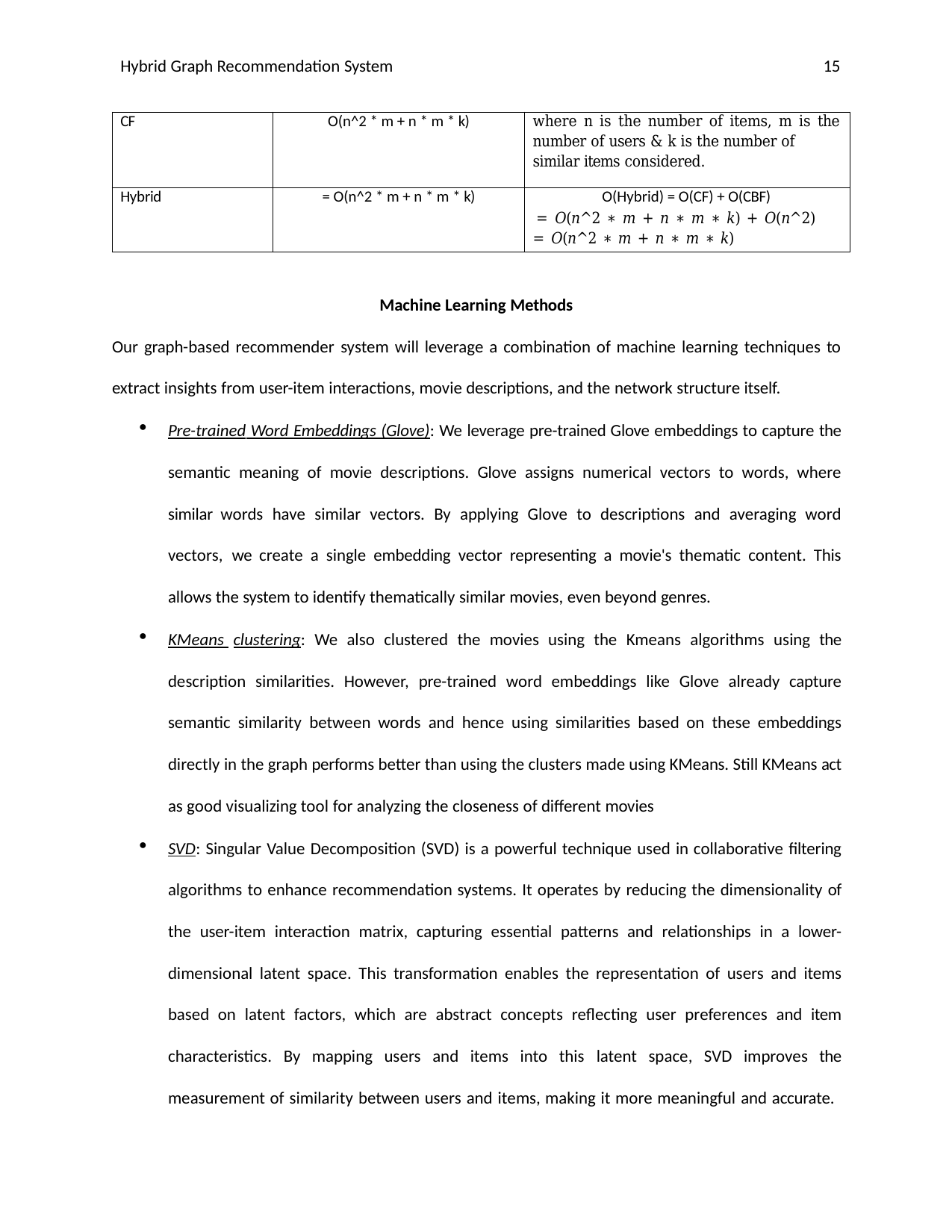

Hybrid Graph Recommendation System
15
| CF | O(n^2 \* m + n \* m \* k) | where n is the number of items, m is the number of users & k is the number of similar items considered. |
| --- | --- | --- |
| Hybrid | = O(n^2 \* m + n \* m \* k) | O(Hybrid) = O(CF) + O(CBF) = 𝑂(𝑛^2 ∗ 𝑚 + 𝑛 ∗ 𝑚 ∗ 𝑘) + 𝑂(𝑛^2) = 𝑂(𝑛^2 ∗ 𝑚 + 𝑛 ∗ 𝑚 ∗ 𝑘) |
Machine Learning Methods
Our graph-based recommender system will leverage a combination of machine learning techniques to extract insights from user-item interactions, movie descriptions, and the network structure itself.
Pre-trained Word Embeddings (Glove): We leverage pre-trained Glove embeddings to capture the semantic meaning of movie descriptions. Glove assigns numerical vectors to words, where similar words have similar vectors. By applying Glove to descriptions and averaging word vectors, we create a single embedding vector representing a movie's thematic content. This allows the system to identify thematically similar movies, even beyond genres.
KMeans clustering: We also clustered the movies using the Kmeans algorithms using the description similarities. However, pre-trained word embeddings like Glove already capture semantic similarity between words and hence using similarities based on these embeddings directly in the graph performs better than using the clusters made using KMeans. Still KMeans act as good visualizing tool for analyzing the closeness of different movies
SVD: Singular Value Decomposition (SVD) is a powerful technique used in collaborative filtering algorithms to enhance recommendation systems. It operates by reducing the dimensionality of the user-item interaction matrix, capturing essential patterns and relationships in a lower- dimensional latent space. This transformation enables the representation of users and items based on latent factors, which are abstract concepts reflecting user preferences and item characteristics. By mapping users and items into this latent space, SVD improves the measurement of similarity between users and items, making it more meaningful and accurate.